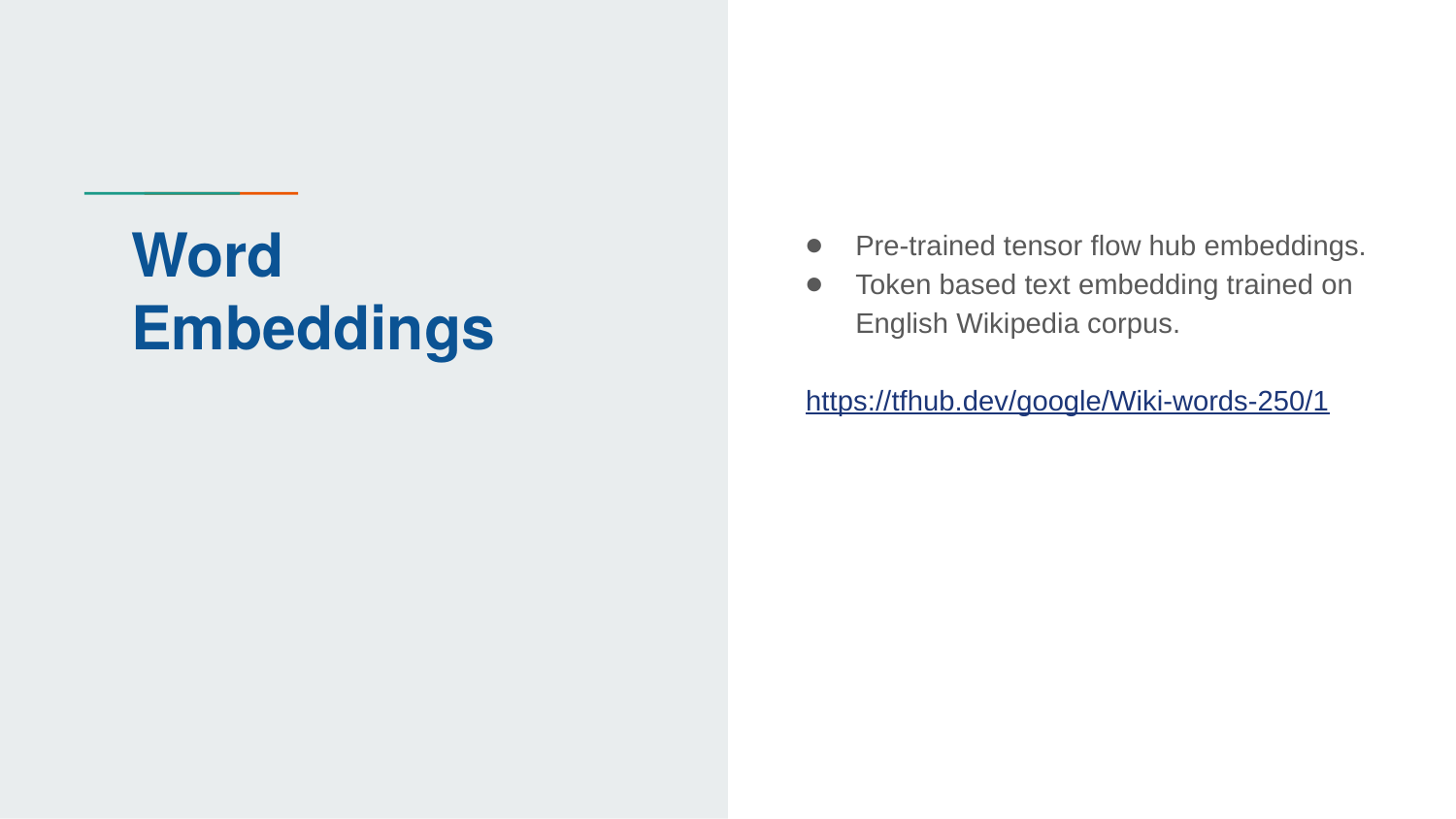

# Word Embeddings
Pre-trained tensor flow hub embeddings.
Token based text embedding trained on English Wikipedia corpus.

https://tfhub.dev/google/Wiki-words-250/1